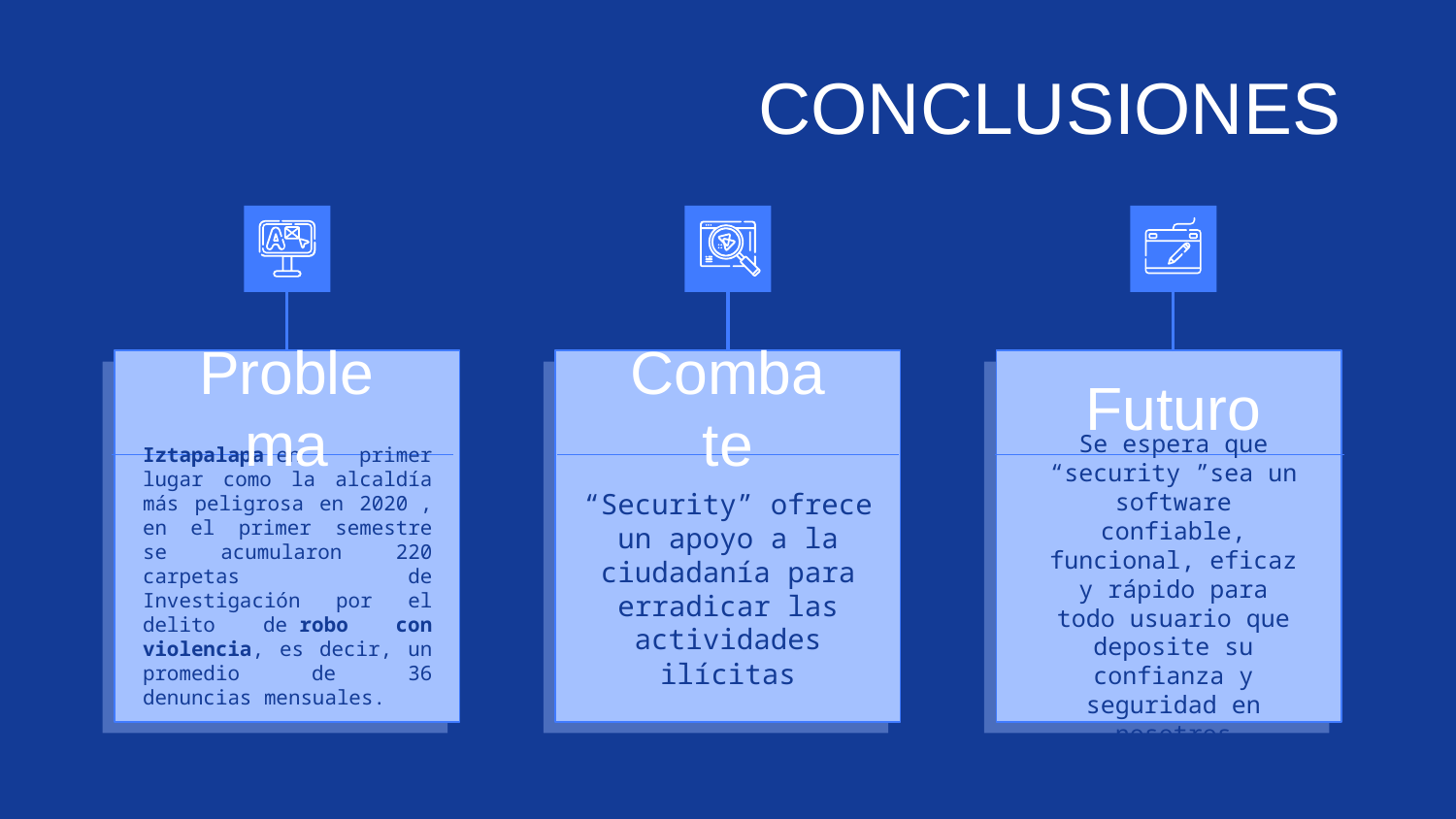

CONCLUSIONES

# Problema
Combate
Futuro
Iztapalapa en primer lugar como la alcaldía más peligrosa en 2020 , en el primer semestre se acumularon 220 carpetas de Investigación por el delito de robo con violencia, es decir, un promedio de 36 denuncias mensuales.
“Security” ofrece un apoyo a la ciudadanía para erradicar las actividades ilícitas
Se espera que “security ”sea un software confiable, funcional, eficaz y rápido para todo usuario que deposite su confianza y seguridad en nosotros